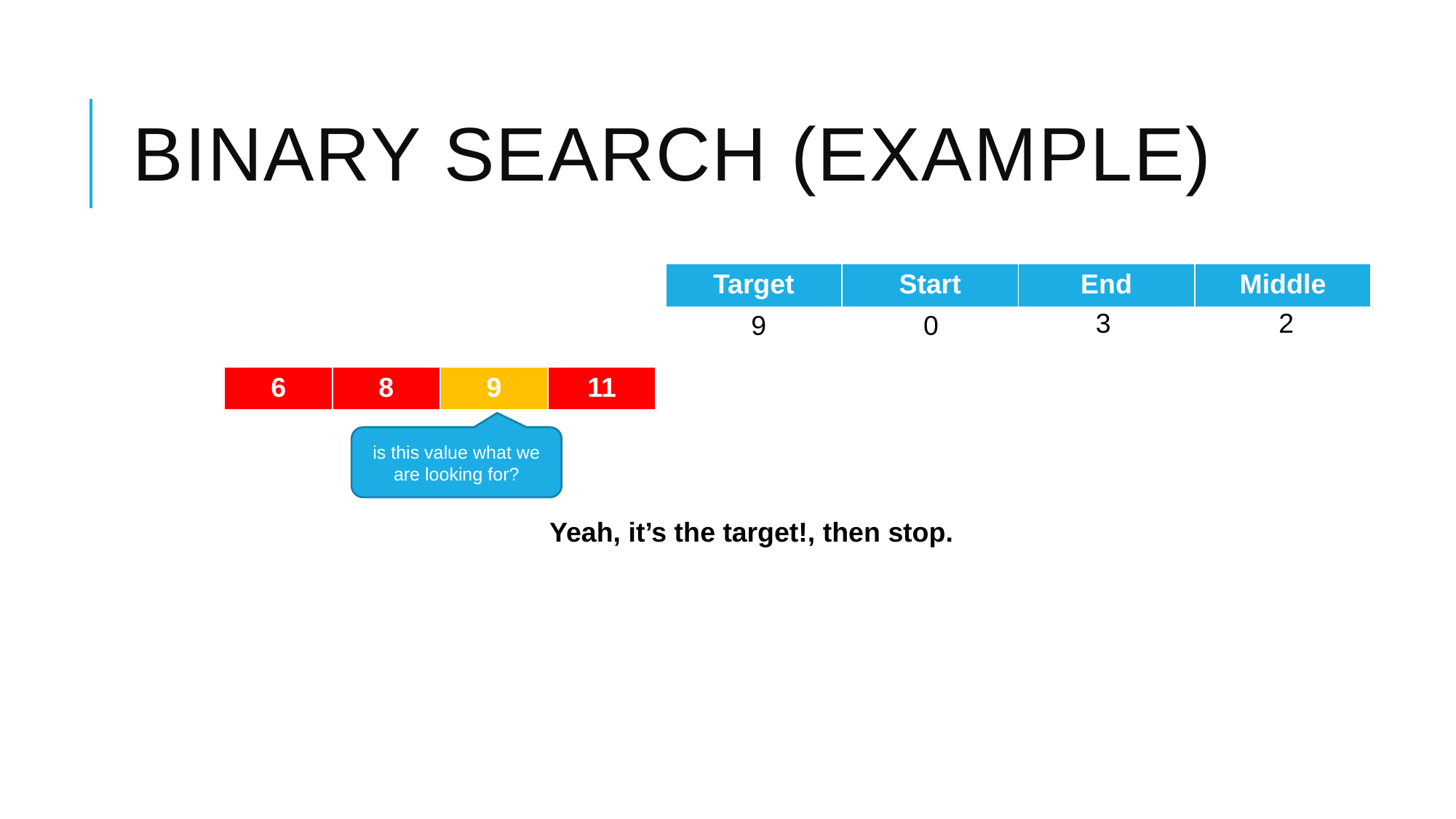

# Binary Search (example)
| Target | Start | End | Middle |
| --- | --- | --- | --- |

3
2
9
0
| 6 | 8 | 9 | 11 |
| --- | --- | --- | --- |
is this value what we are looking for?
Yeah, it’s the target!, then stop.